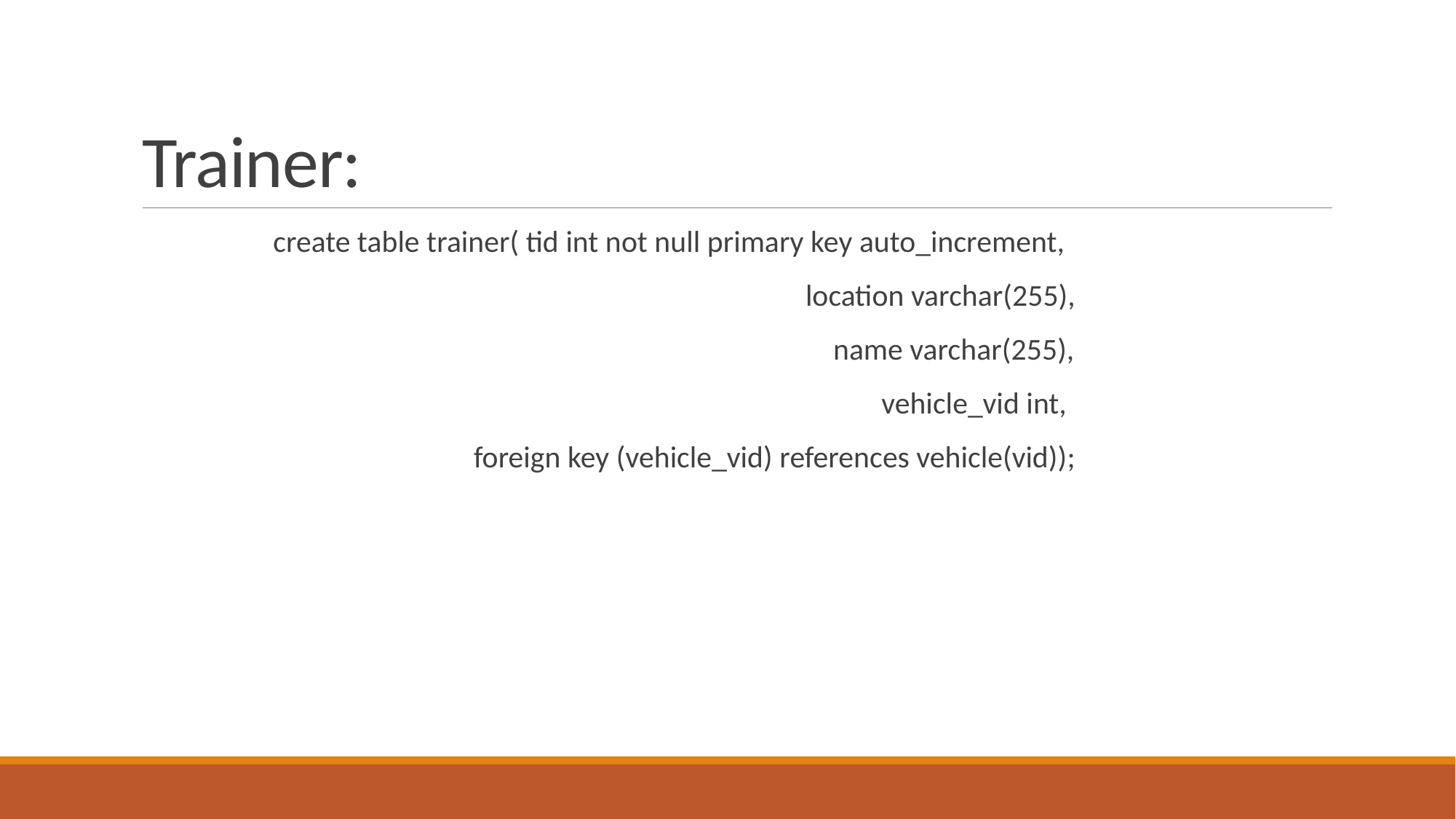

# Trainer:
                   create table trainer( tid int not null primary key auto_increment,
                                                                                                location varchar(255),
                                                                                                    name varchar(255),
                                                                                                           vehicle_vid int,
                                                foreign key (vehicle_vid) references vehicle(vid));